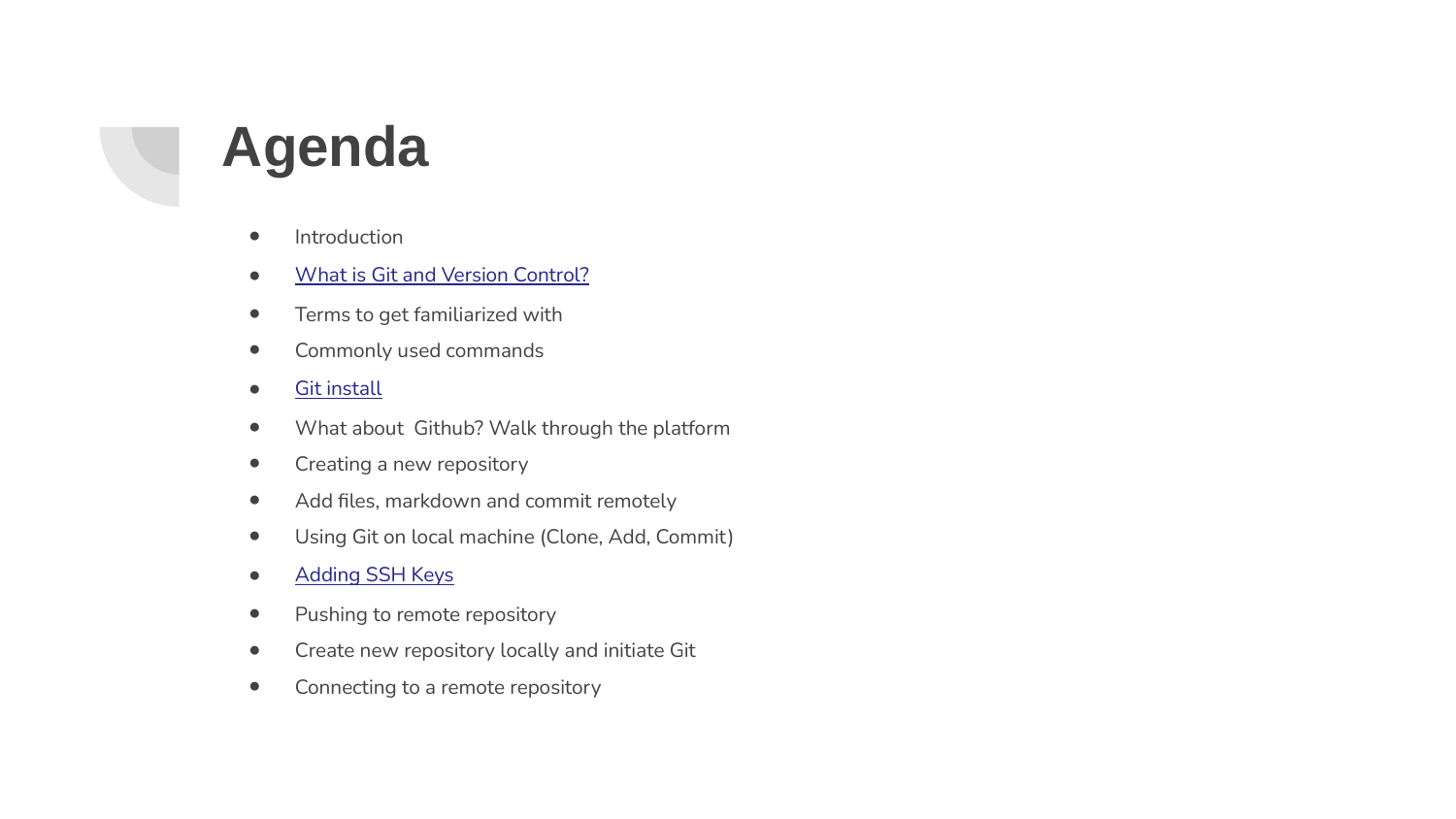

# Agenda
Introduction
What is Git and Version Control?
Terms to get familiarized with
Commonly used commands
Git install
What about  Github? Walk through the platform
Creating a new repository
Add files, markdown and commit remotely
Using Git on local machine (Clone, Add, Commit)
Adding SSH Keys
Pushing to remote repository
Create new repository locally and initiate Git
Connecting to a remote repository